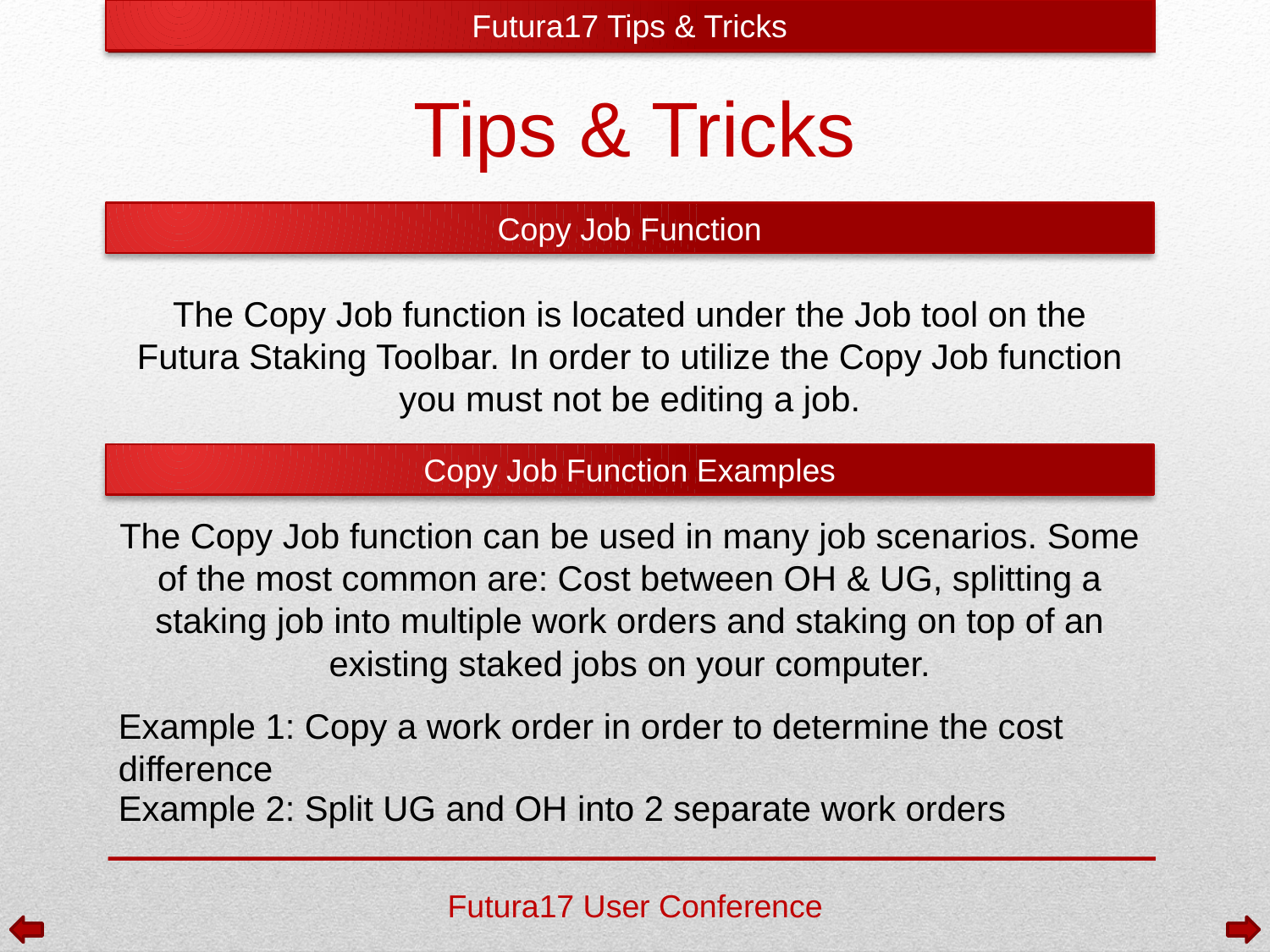

Futura17 Tips & Tricks
Tips & Tricks
Copy Job Function
The Copy Job function is located under the Job tool on the Futura Staking Toolbar. In order to utilize the Copy Job function you must not be editing a job.
Copy Job Function Examples
The Copy Job function can be used in many job scenarios. Some of the most common are: Cost between OH & UG, splitting a staking job into multiple work orders and staking on top of an existing staked jobs on your computer.
Example 1: Copy a work order in order to determine the cost difference
Example 2: Split UG and OH into 2 separate work orders
Futura17 User Conference